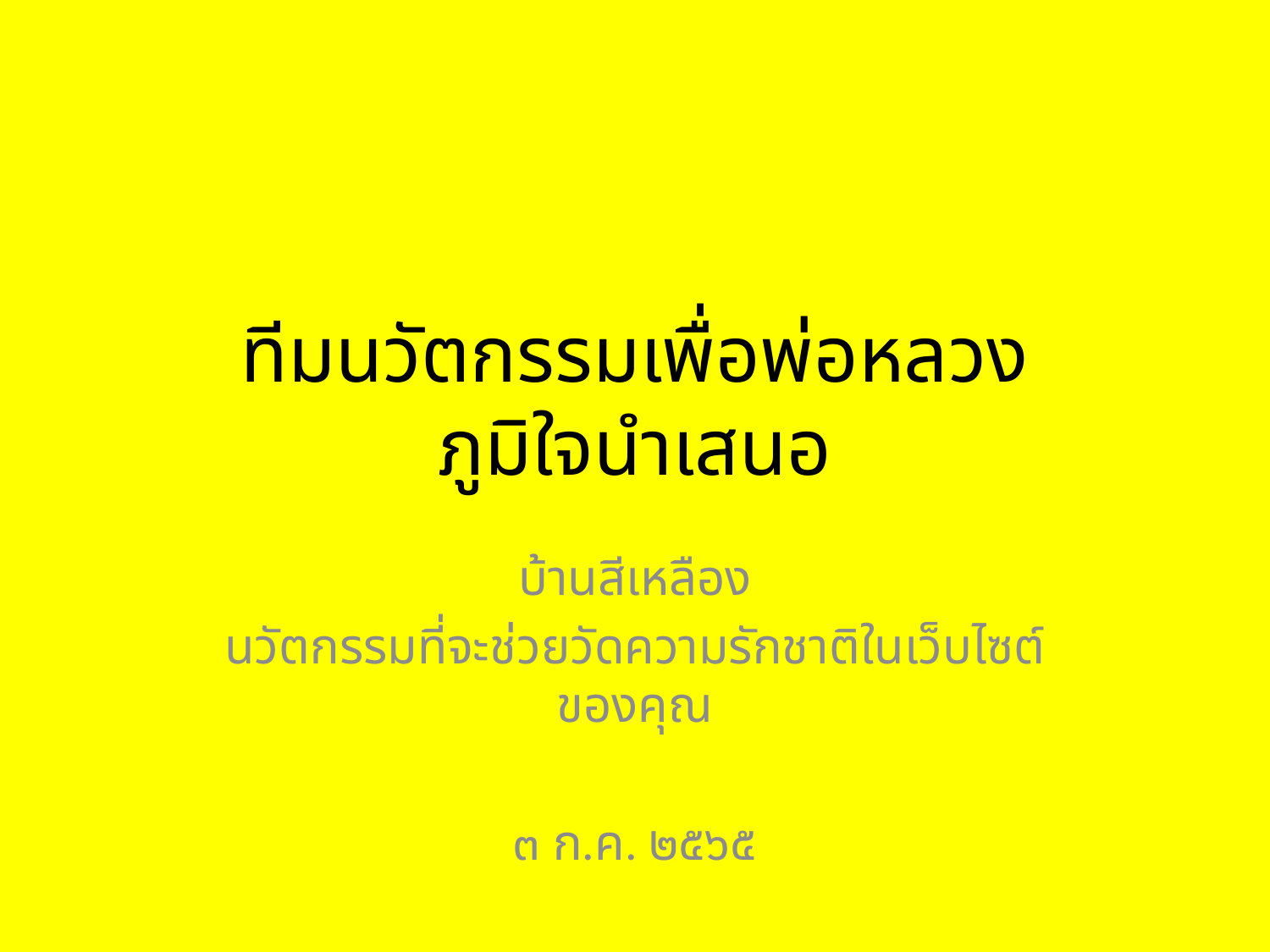

# ทีมนวัตกรรมเพื่อพ่อหลวง ภูมิใจนำเสนอ
บ้านสีเหลือง
นวัตกรรมที่จะช่วยวัดความรักชาติในเว็บไซต์ของคุณ

๓ ก.ค. ๒๕๖๕